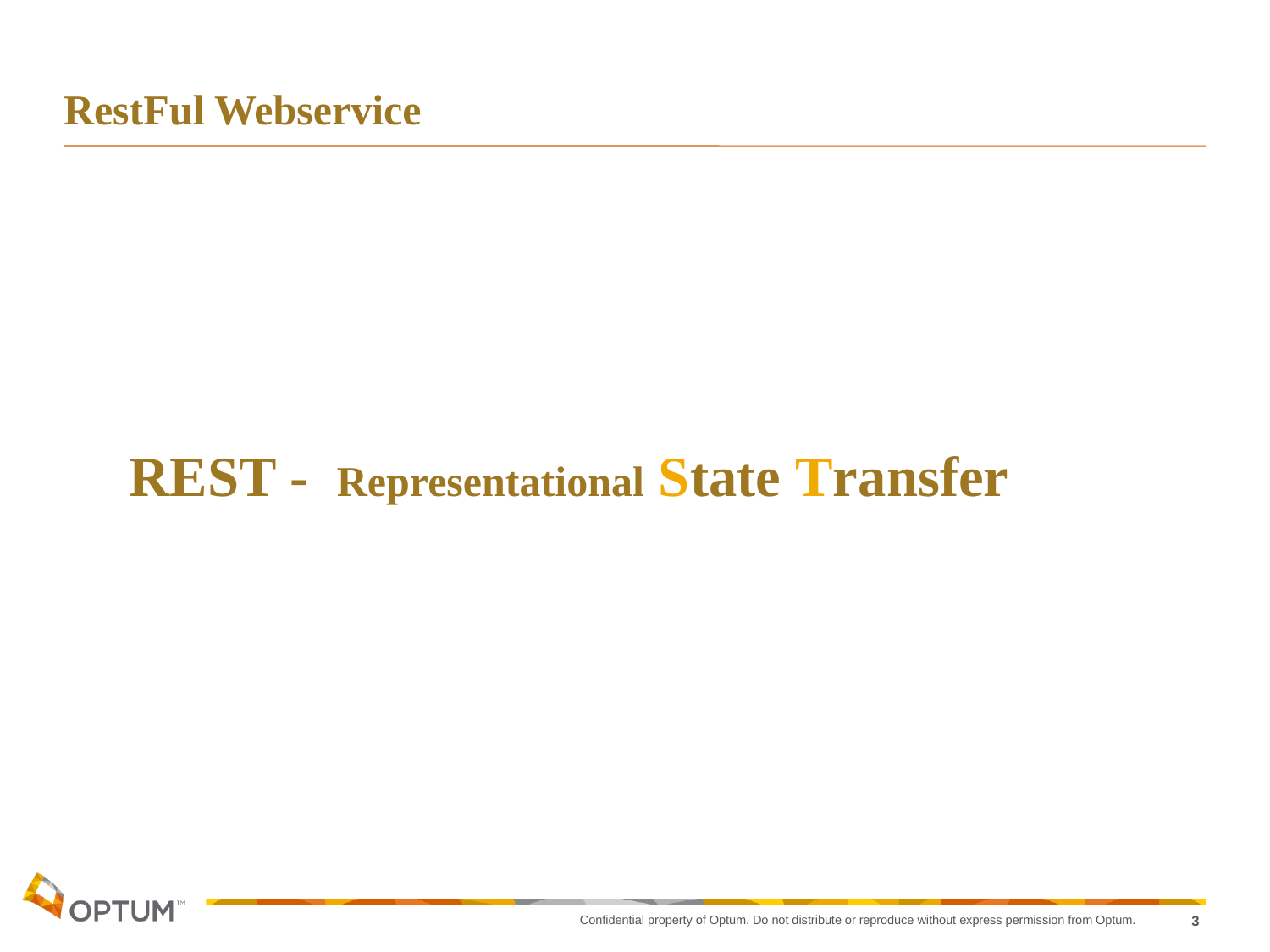

# RestFul Webservice
REST -  Representational State Transfer